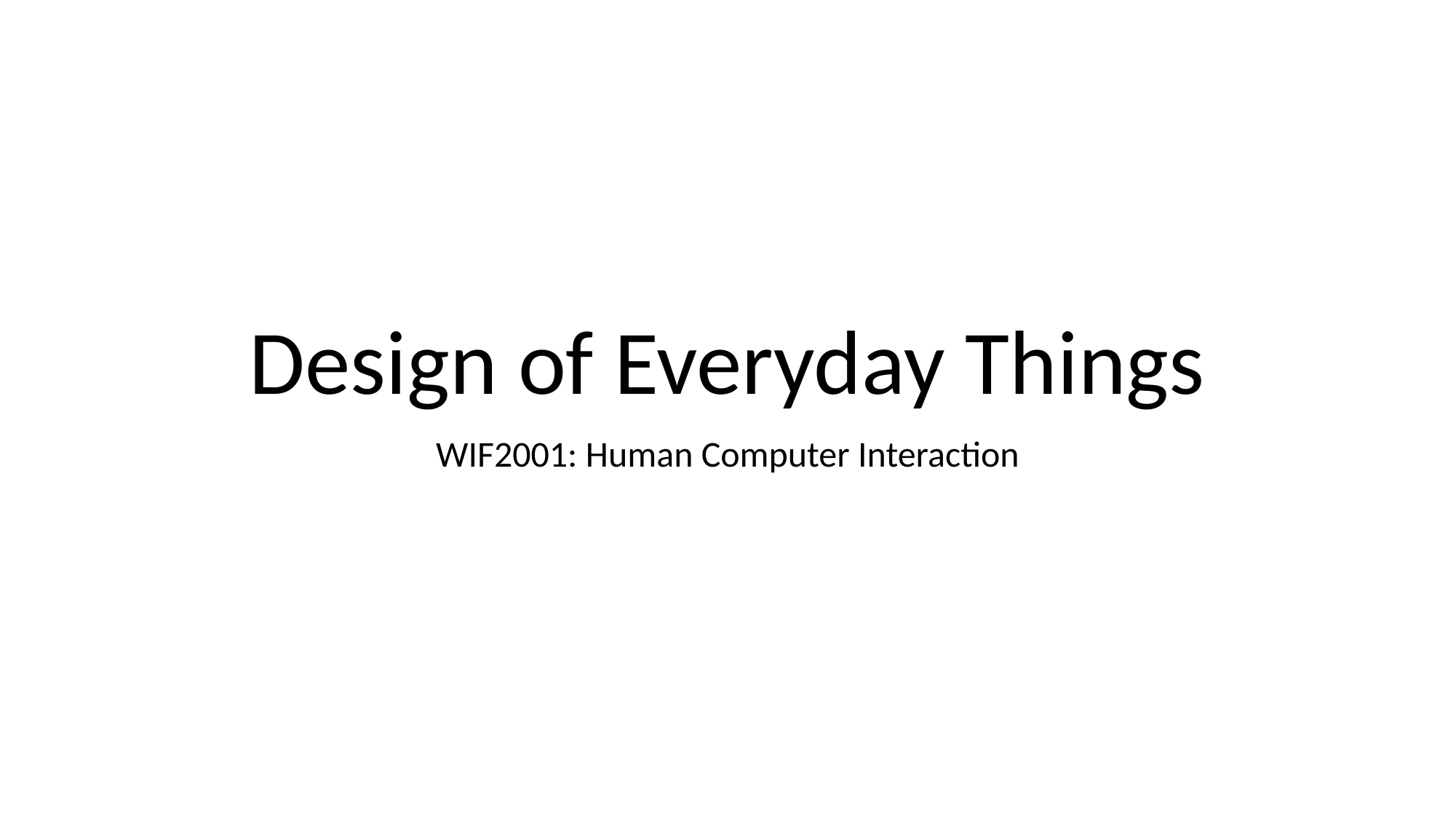

# Design of Everyday Things
WIF2001: Human Computer Interaction